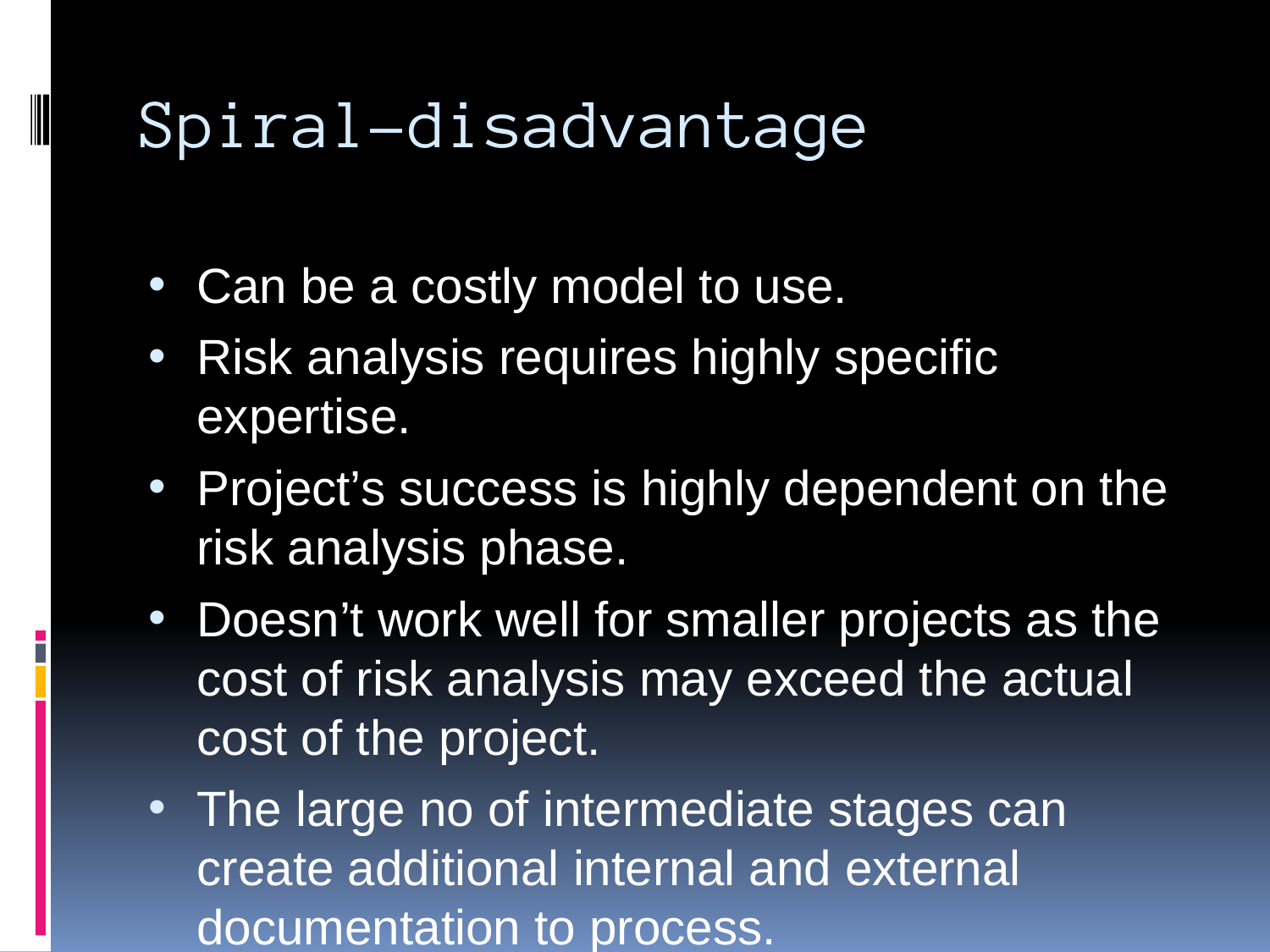

# Spiral-disadvantage
Can be a costly model to use.
Risk analysis requires highly specific expertise.
Project’s success is highly dependent on the risk analysis phase.
Doesn’t work well for smaller projects as the cost of risk analysis may exceed the actual cost of the project.
The large no of intermediate stages can create additional internal and external documentation to process.